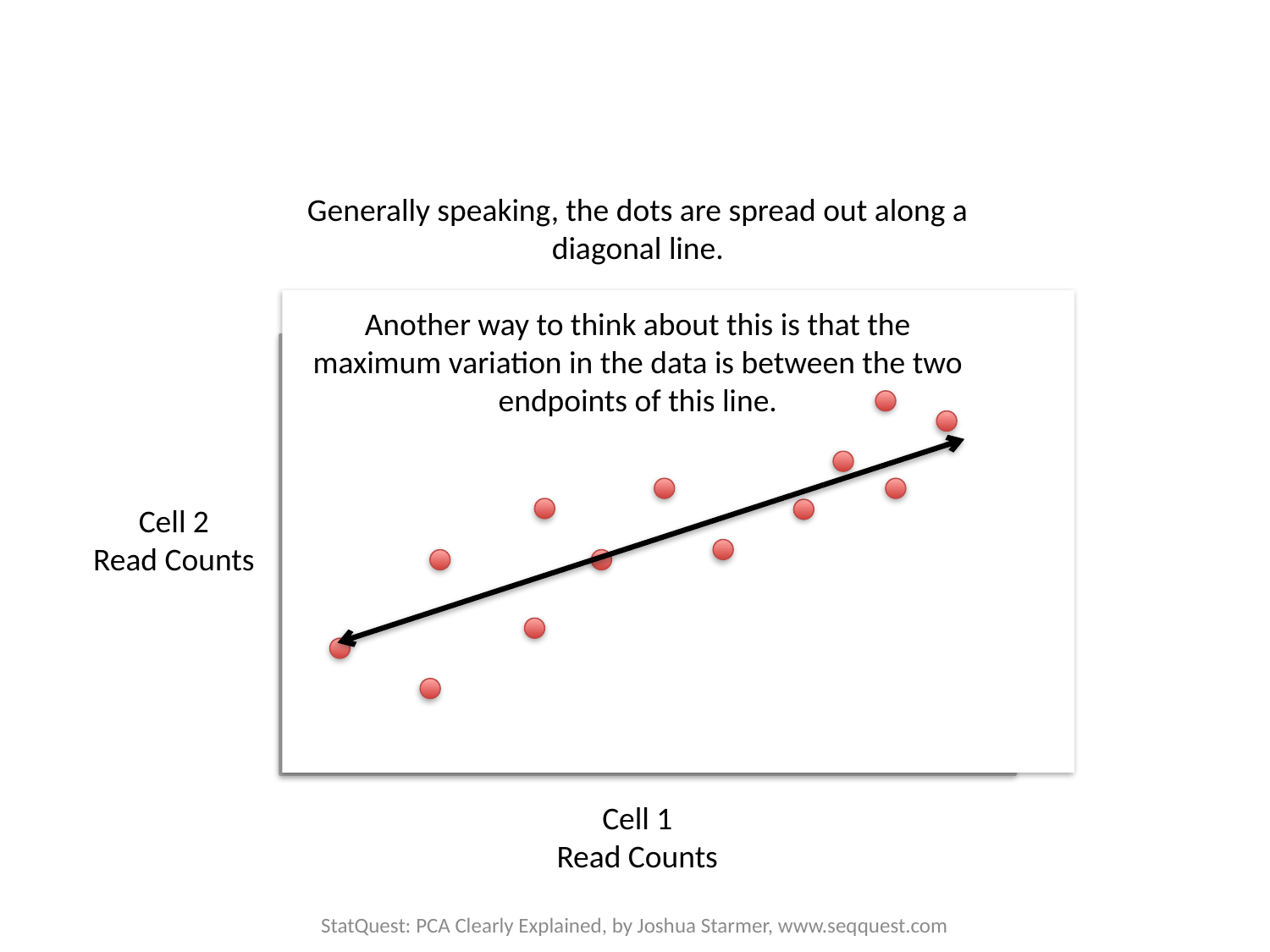

Generally speaking, the dots are spread out along a diagonal line.

Another way to think about this is that the maximum variation in the data is between the two endpoints of this line.

Cell 2
Read Counts
Cell 1
Read Counts
StatQuest: PCA Clearly Explained, by Joshua Starmer, www.seqquest.com